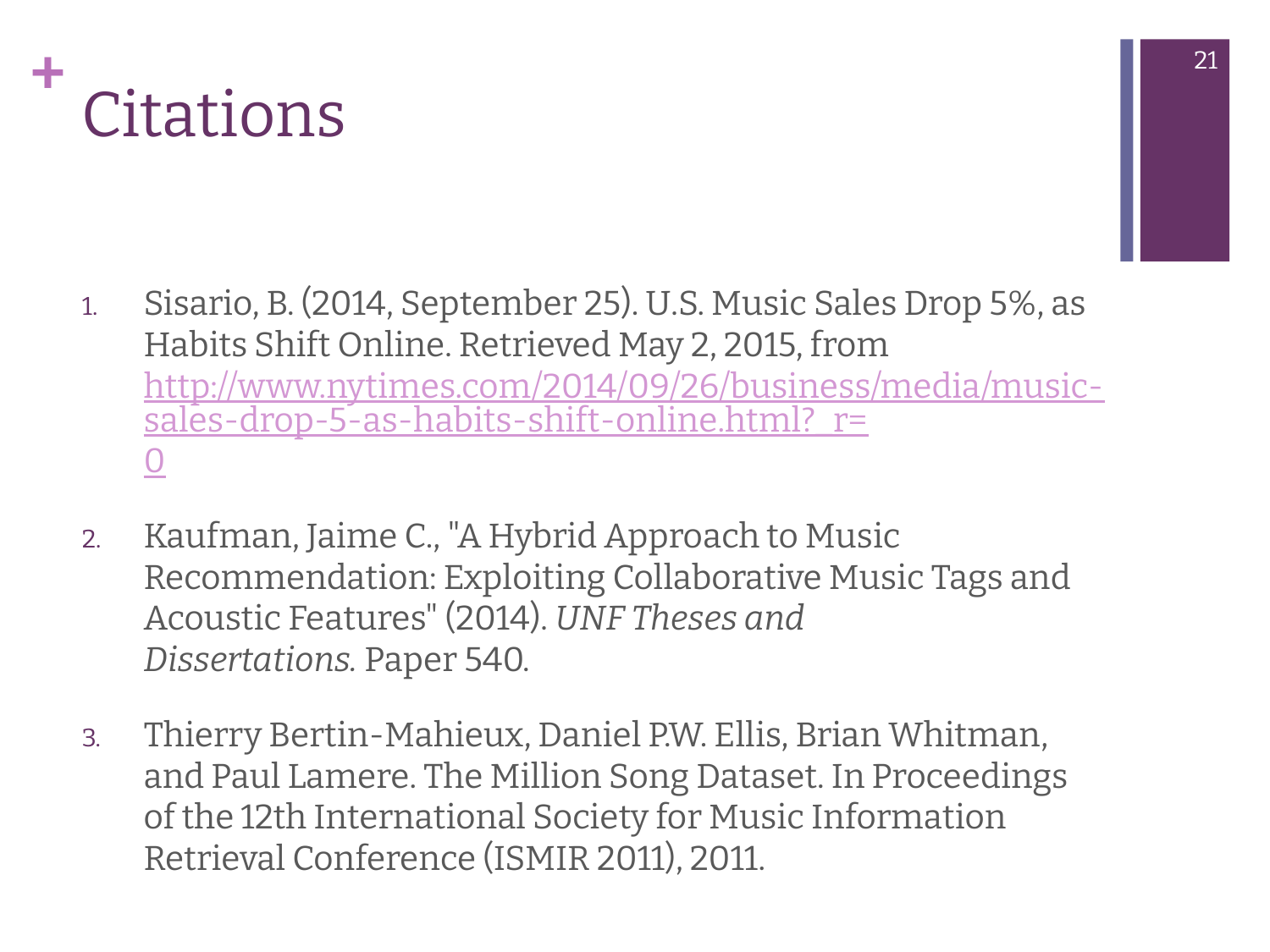

21
# Citations
Sisario, B. (2014, September 25). U.S. Music Sales Drop 5%, as Habits Shift Online. Retrieved May 2, 2015, from http://www.nytimes.com/2014/09/26/business/media/music-sales-drop-5-as-habits-shift-online.html?_r=0
Kaufman, Jaime C., "A Hybrid Approach to Music Recommendation: Exploiting Collaborative Music Tags and Acoustic Features" (2014). UNF Theses and Dissertations. Paper 540.
Thierry Bertin-Mahieux, Daniel P.W. Ellis, Brian Whitman, and Paul Lamere. The Million Song Dataset. In Proceedings of the 12th International Society for Music Information Retrieval Conference (ISMIR 2011), 2011.